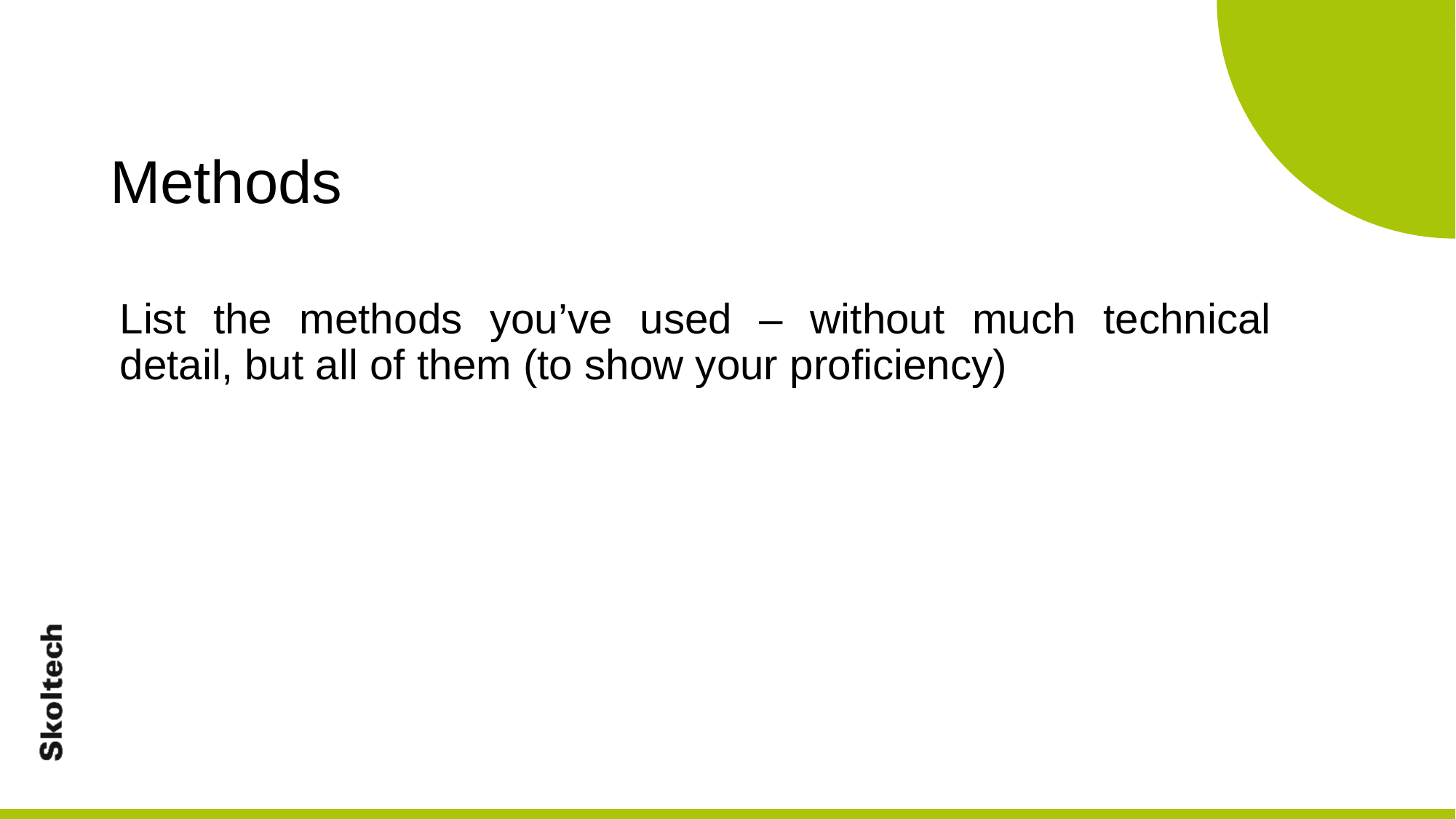

Methods
List the methods you’ve used – without much technical detail, but all of them (to show your proficiency)